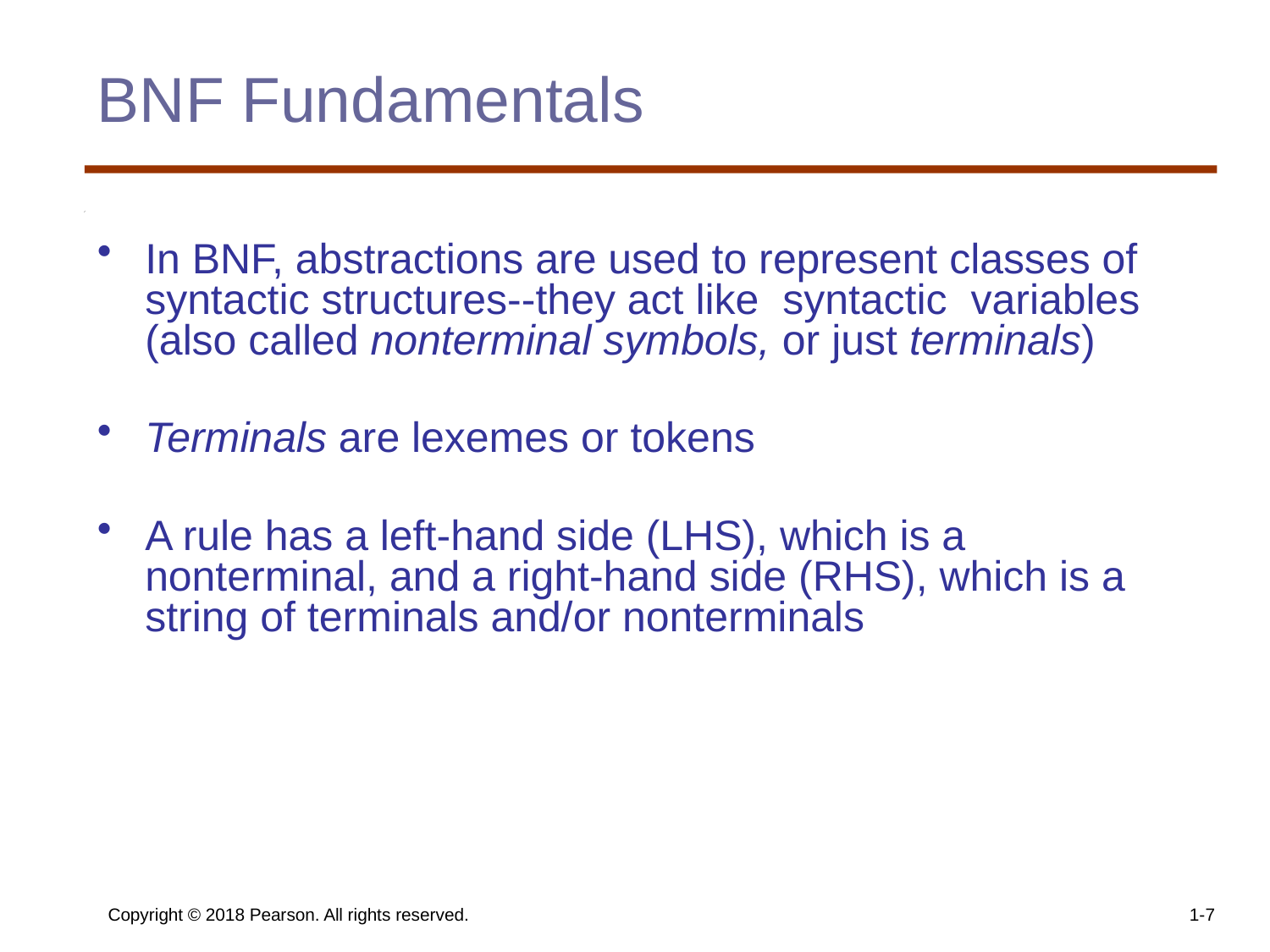

# BNF Fundamentals

In BNF, abstractions are used to represent classes of syntactic structures--they act like  syntactic  variables (also called nonterminal symbols, or just terminals)

Terminals are lexemes or tokens

A rule has a left-hand side (LHS), which is a nonterminal, and a right-hand side (RHS), which is a string of terminals and/or nonterminals

Copyright © 2018 Pearson. All rights reserved.
1-7